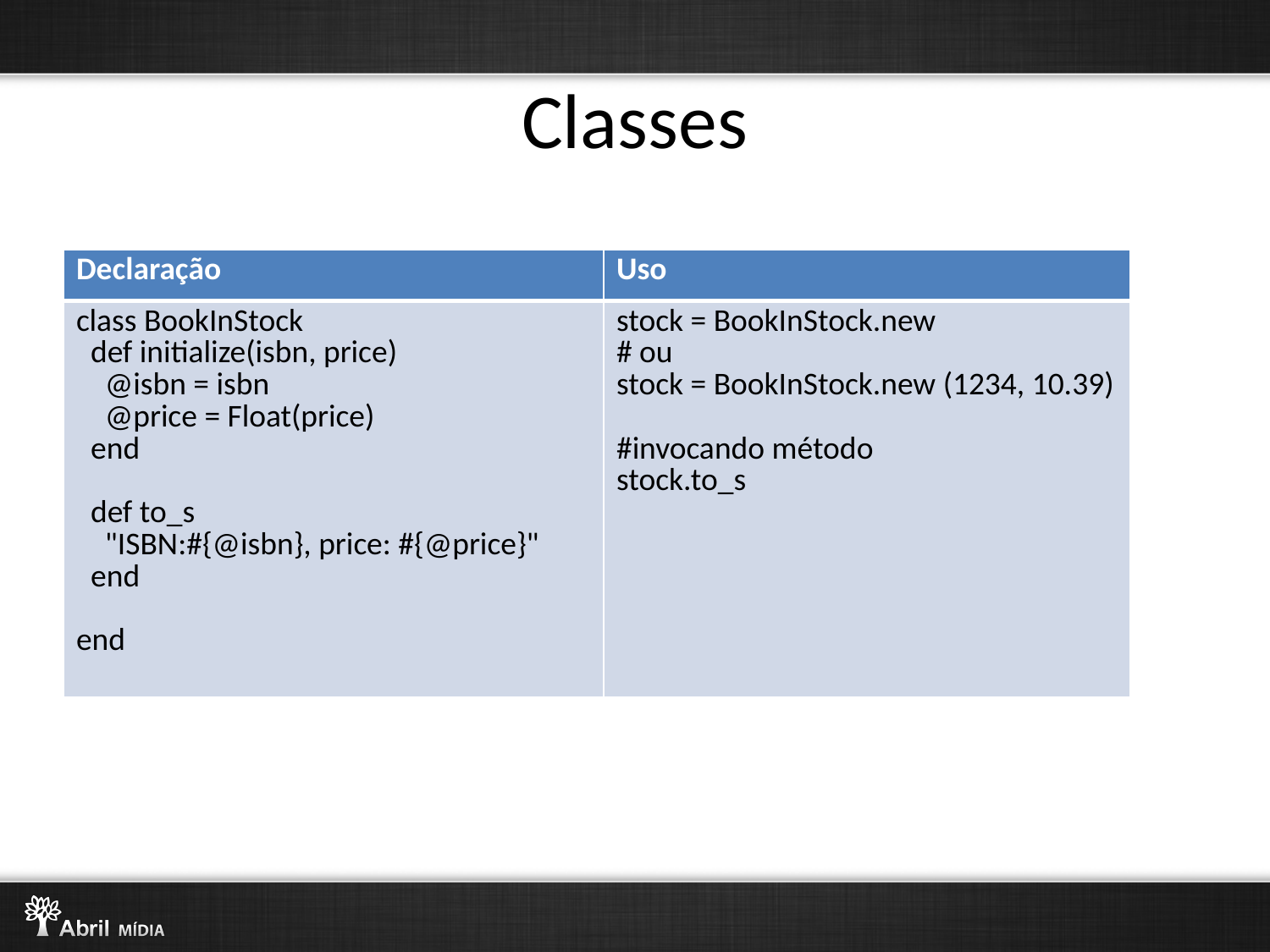

# Classes
| Declaração | Uso |
| --- | --- |
| class BookInStock def initialize(isbn, price) @isbn = isbn @price = Float(price) end def to\_s "ISBN:#{@isbn}, price: #{@price}" end end | stock = BookInStock.new # ou stock = BookInStock.new (1234, 10.39) #invocando método stock.to\_s |